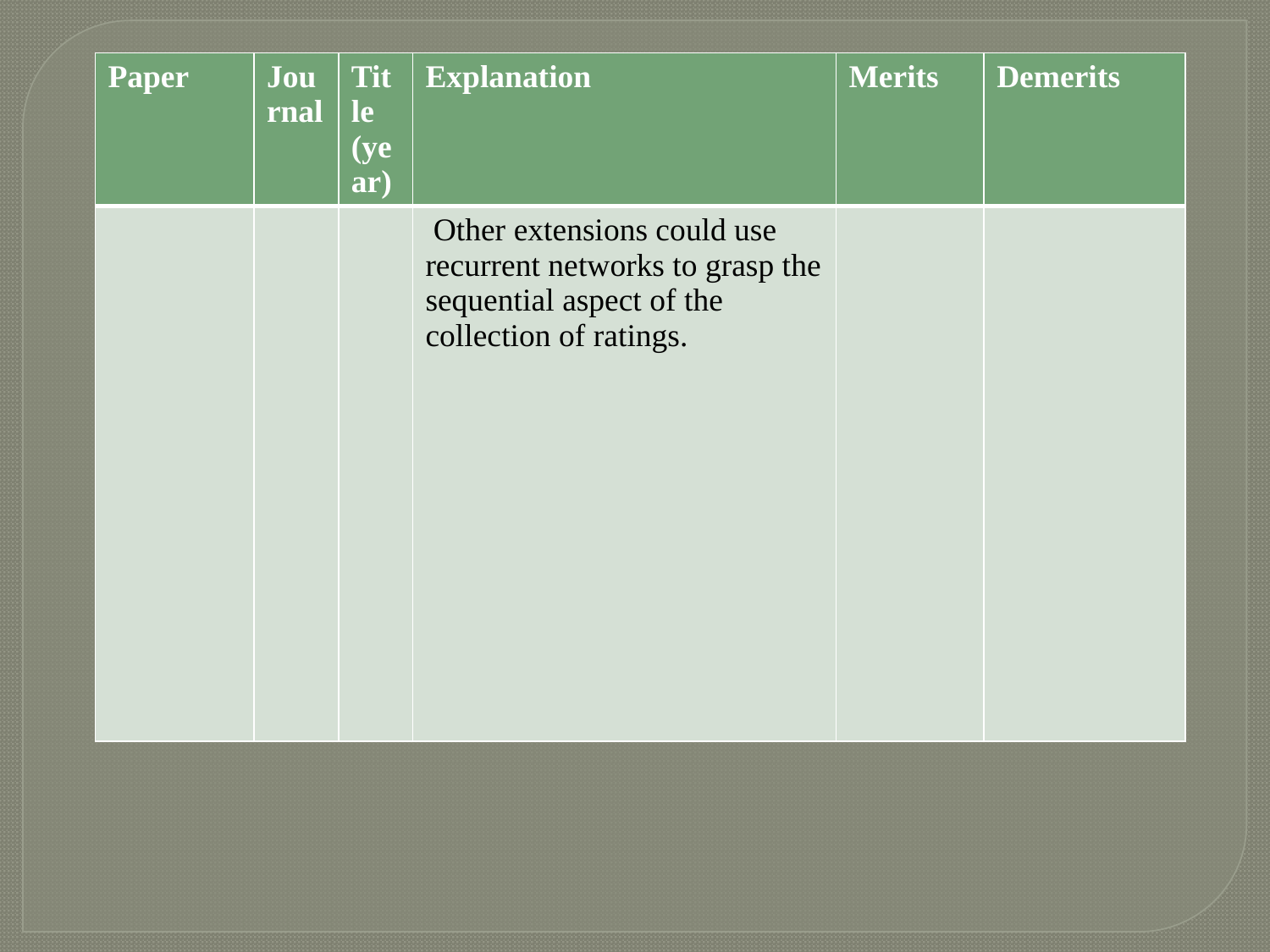

| Paper | Journal | Title (year) | Explanation | Merits | Demerits |
| --- | --- | --- | --- | --- | --- |
|  |  |  | Other extensions could use recurrent networks to grasp the sequential aspect of the collection of ratings. |  |  |